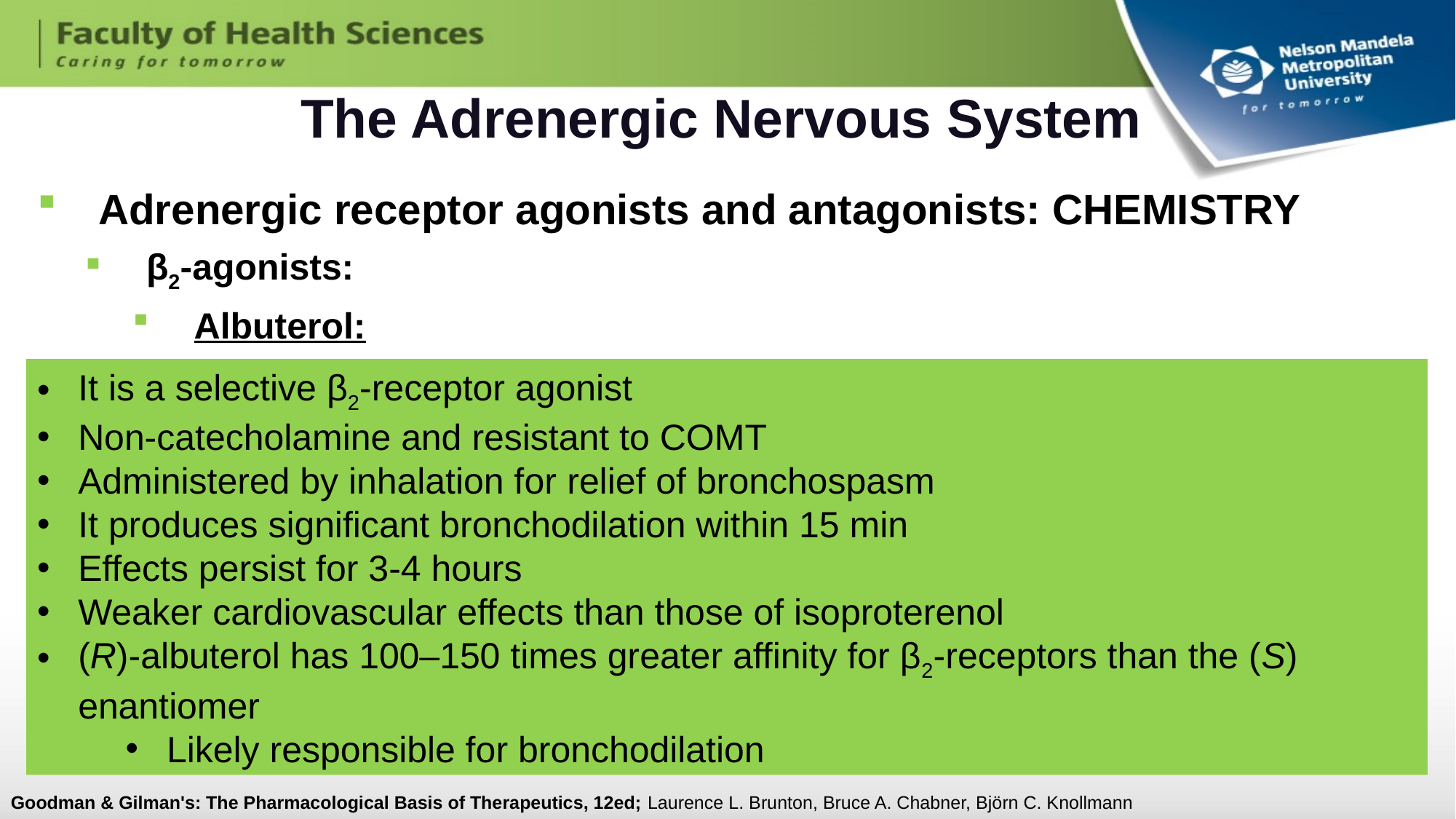

# The Adrenergic Nervous System
Adrenergic receptor agonists and antagonists: CHEMISTRY
β2-agonists:
Albuterol:
It is a selective β2-receptor agonist
Non-catecholamine and resistant to COMT
Administered by inhalation for relief of bronchospasm
It produces significant bronchodilation within 15 min
Effects persist for 3-4 hours
Weaker cardiovascular effects than those of isoproterenol
(R)-albuterol has 100–150 times greater affinity for β2-receptors than the (S) enantiomer
Likely responsible for bronchodilation
Goodman & Gilman's: The Pharmacological Basis of Therapeutics, 12ed; Laurence L. Brunton, Bruce A. Chabner, Björn C. Knollmann